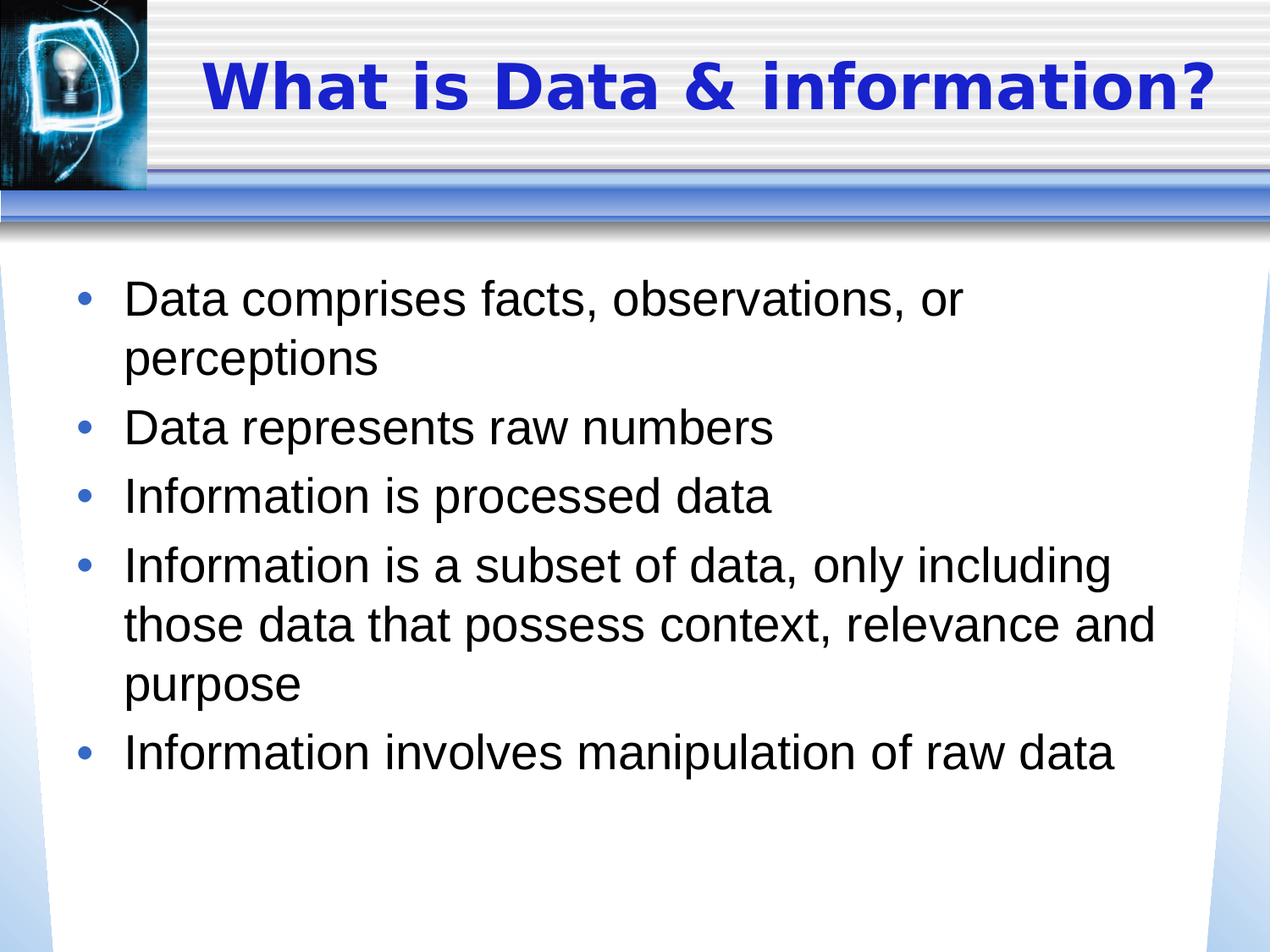

# What is Data & information?
Data comprises facts, observations, or perceptions
Data represents raw numbers
Information is processed data
Information is a subset of data, only including those data that possess context, relevance and purpose
Information involves manipulation of raw data